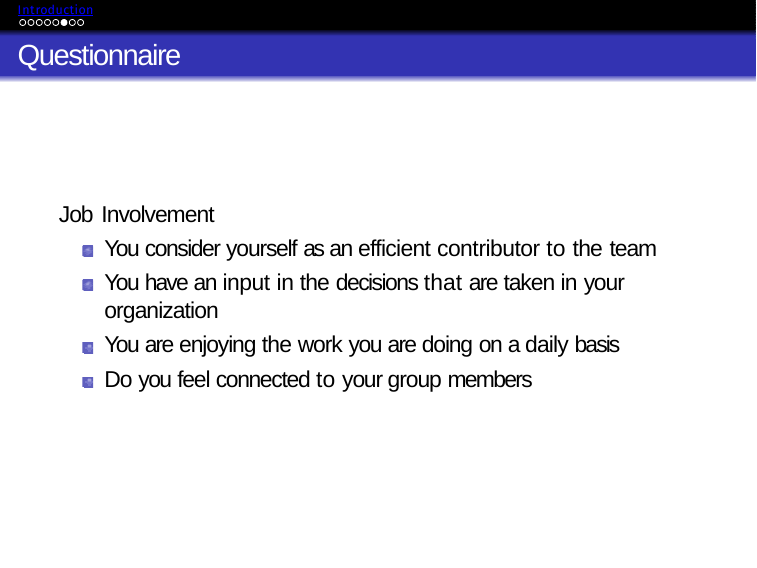

Introduction

# Questionnaire

Job Involvement
You consider yourself as an efficient contributor to the team
You have an input in the decisions that are taken in your  organization
You are enjoying the work you are doing on a daily basis  Do you feel connected to your group members